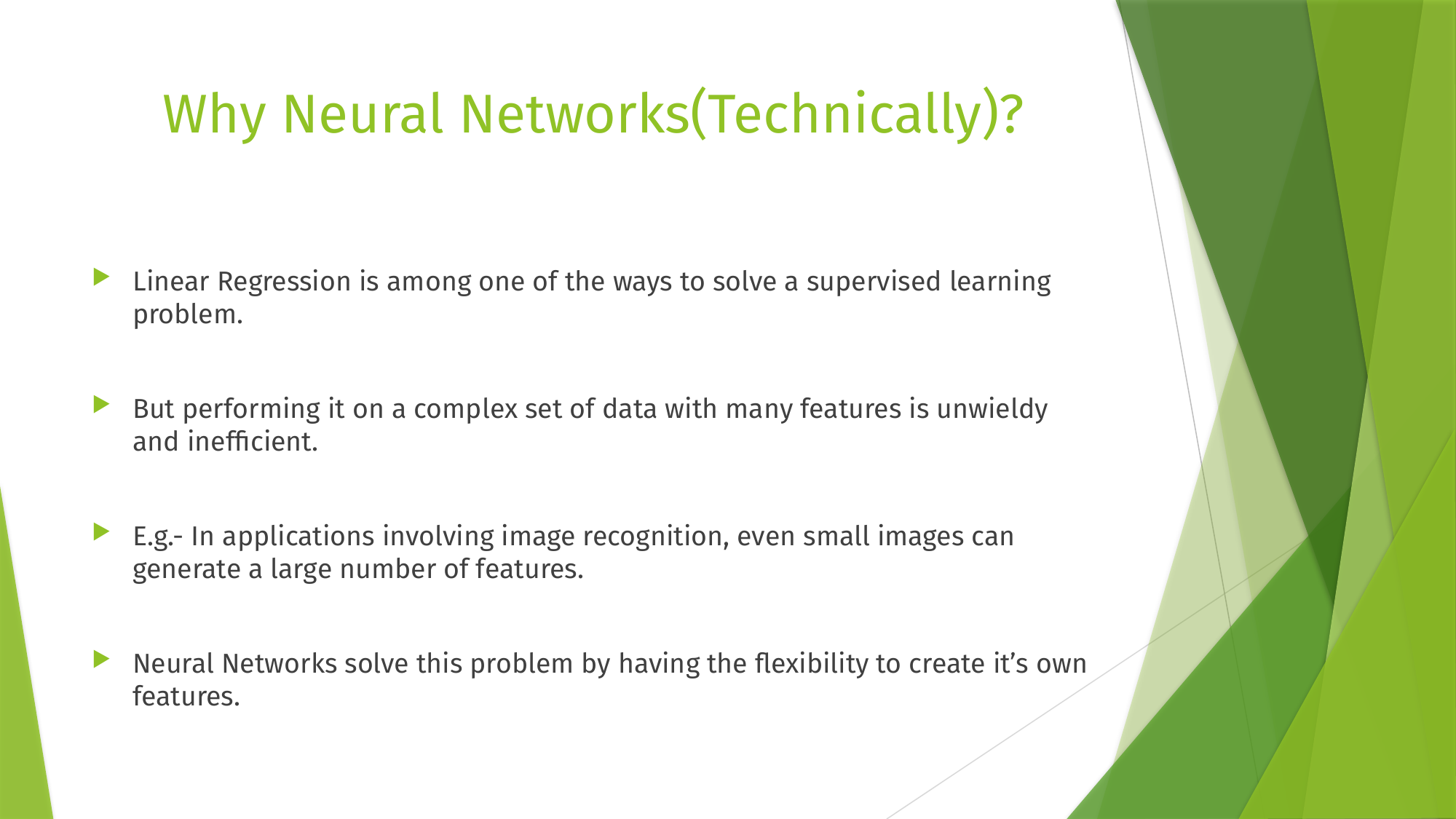

# Why Neural Networks(Technically)?
Linear Regression is among one of the ways to solve a supervised learning problem.

But performing it on a complex set of data with many features is unwieldy and inefficient.

E.g.- In applications involving image recognition, even small images can generate a large number of features.

Neural Networks solve this problem by having the flexibility to create it’s own features.